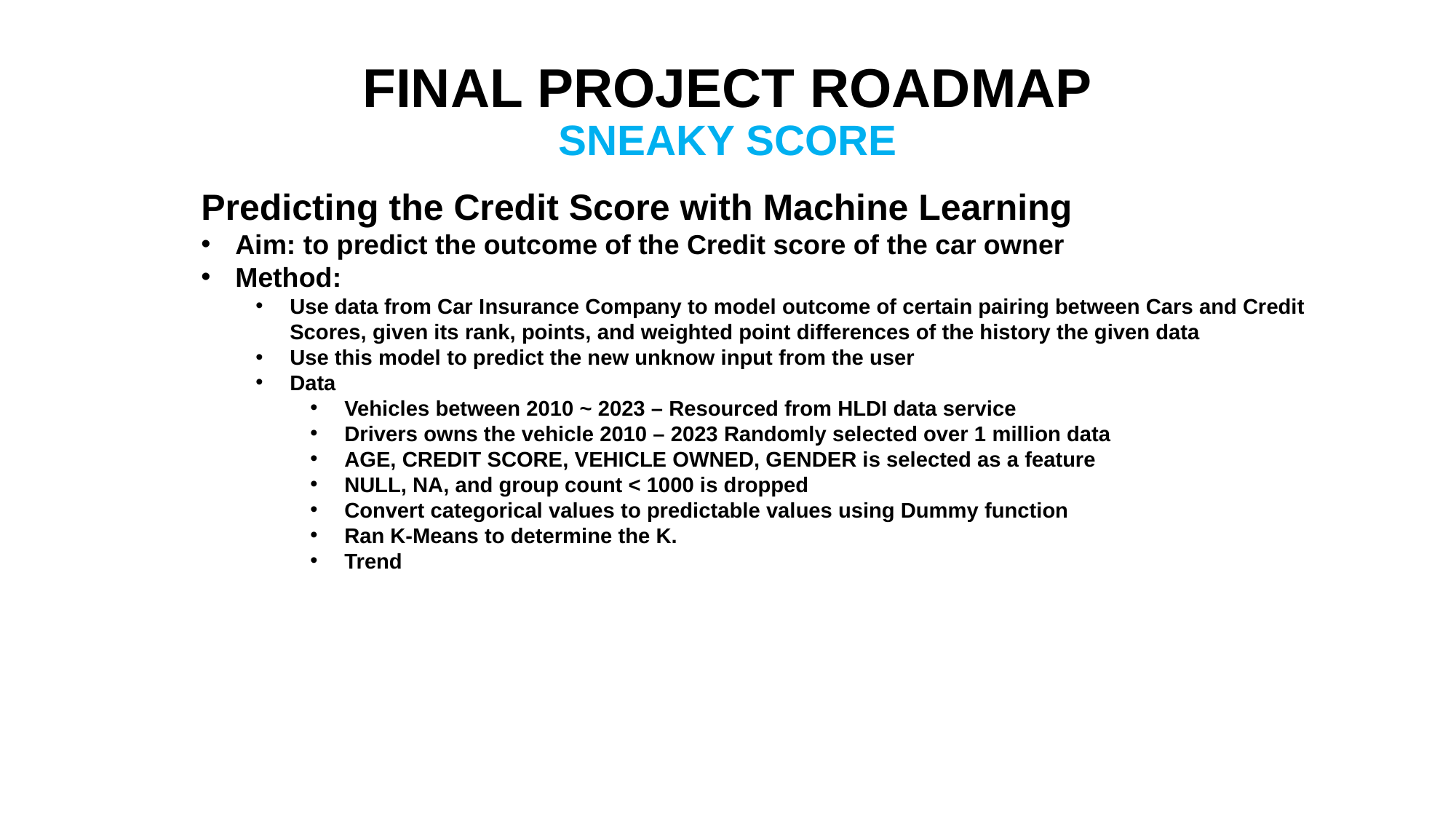

# FINAL PROJECT Roadmap SNEAKY sCORE
Predicting the Credit Score with Machine Learning
Aim: to predict the outcome of the Credit score of the car owner
Method:
Use data from Car Insurance Company to model outcome of certain pairing between Cars and Credit Scores, given its rank, points, and weighted point differences of the history the given data
Use this model to predict the new unknow input from the user
Data
Vehicles between 2010 ~ 2023 – Resourced from HLDI data service
Drivers owns the vehicle 2010 – 2023 Randomly selected over 1 million data
AGE, CREDIT SCORE, VEHICLE OWNED, GENDER is selected as a feature
NULL, NA, and group count < 1000 is dropped
Convert categorical values to predictable values using Dummy function
Ran K-Means to determine the K.
Trend